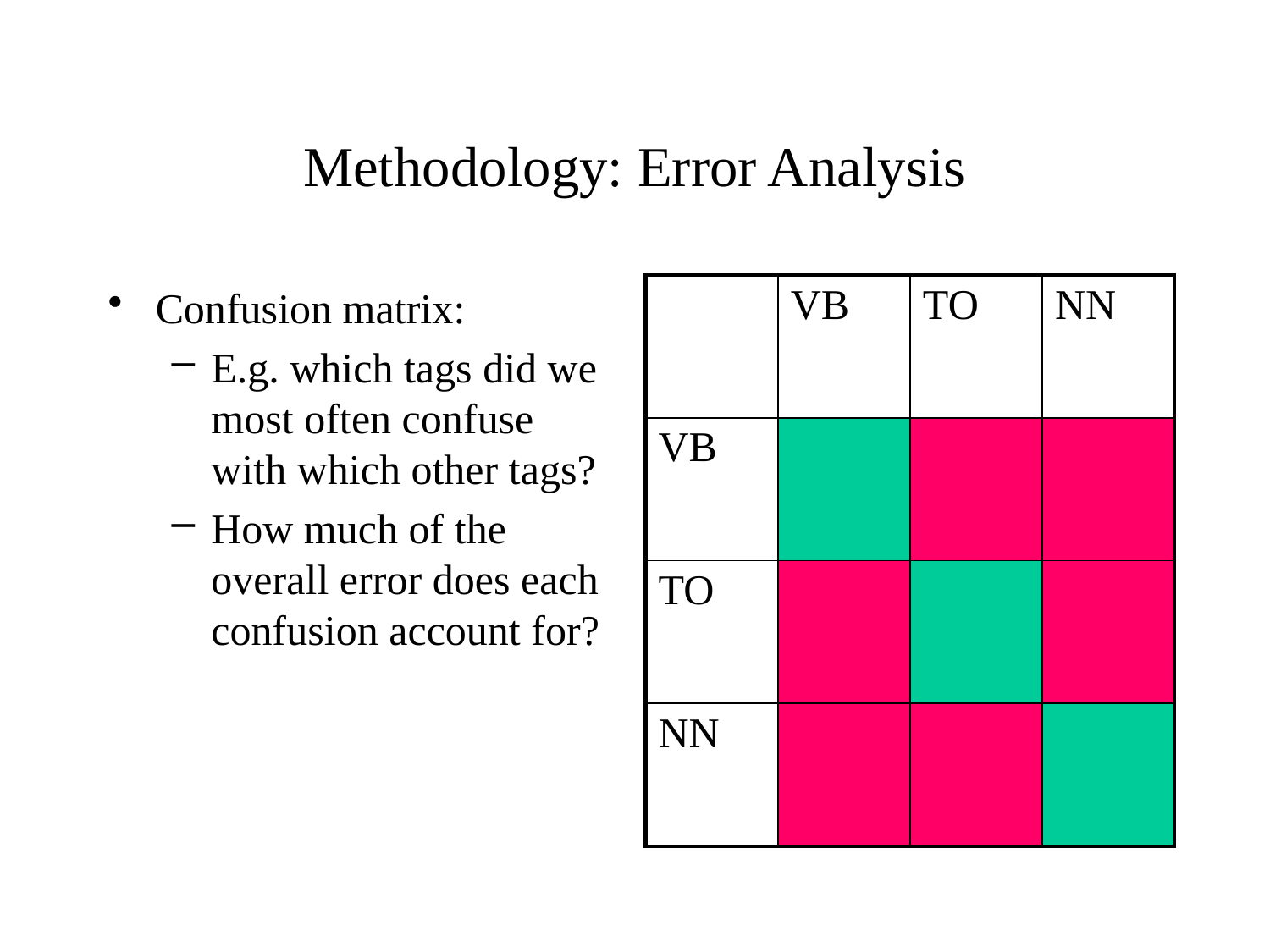

# Methodology: Error Analysis
Confusion matrix:
E.g. which tags did we most often confuse with which other tags?
How much of the overall error does each confusion account for?

|  | VB | TO | NN |
| --- | --- | --- | --- |
| VB |  |  |  |
| TO |  |  |  |
| NN |  |  |  |